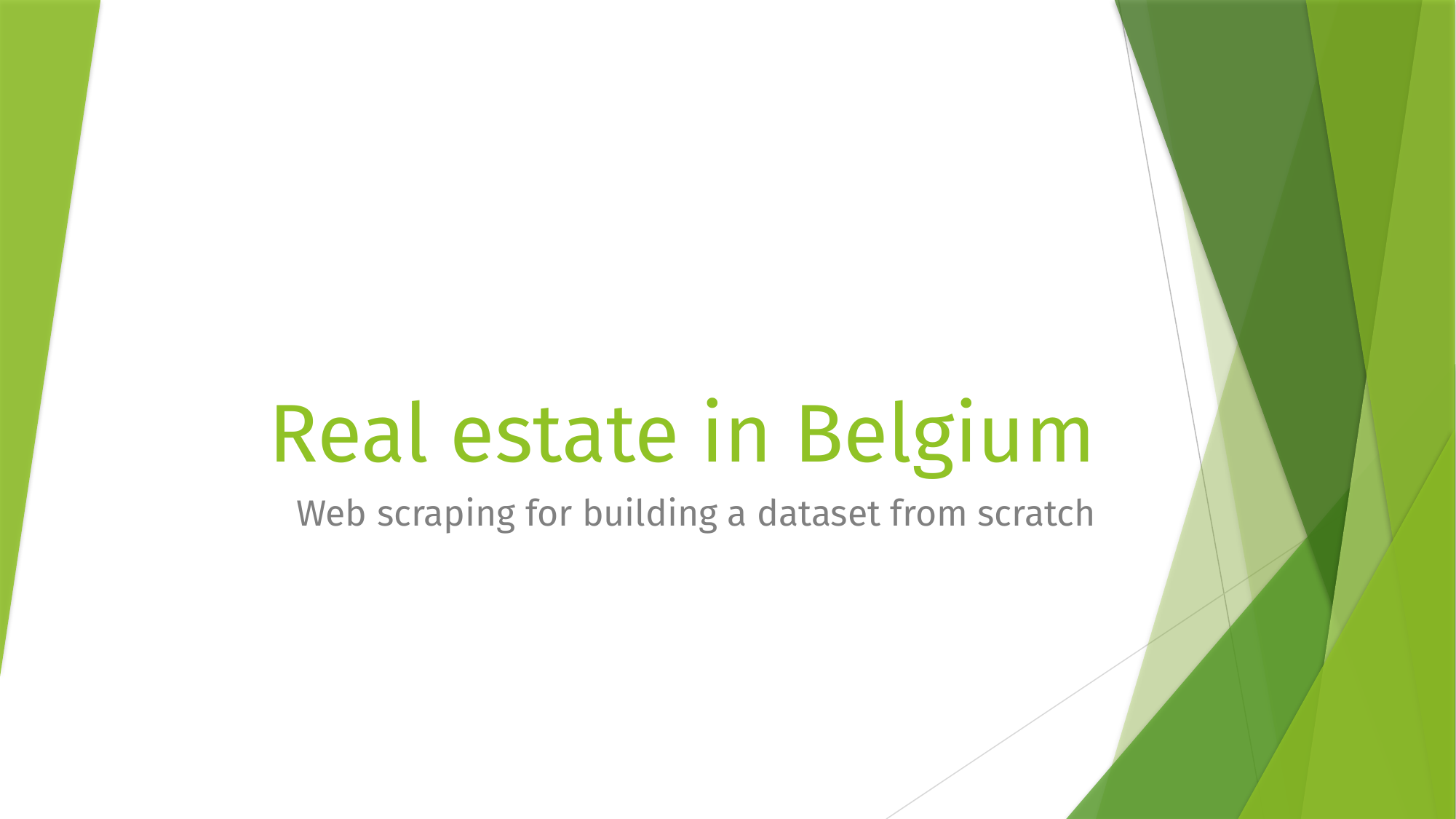

# Real estate in Belgium
Web scraping for building a dataset from scratch